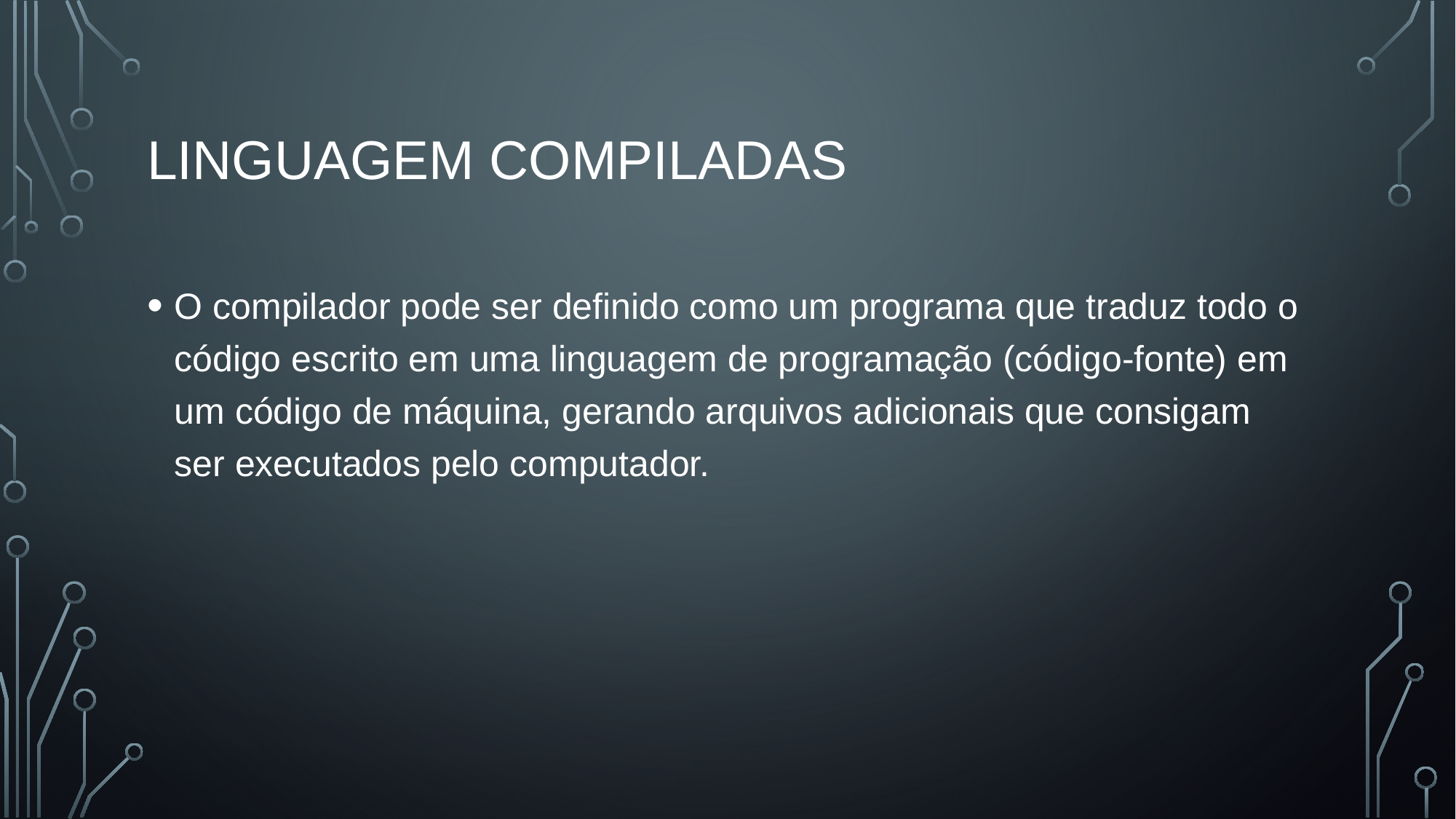

# Linguagem Compiladas
O compilador pode ser definido como um programa que traduz todo o código escrito em uma linguagem de programação (código-fonte) em um código de máquina, gerando arquivos adicionais que consigam ser executados pelo computador.